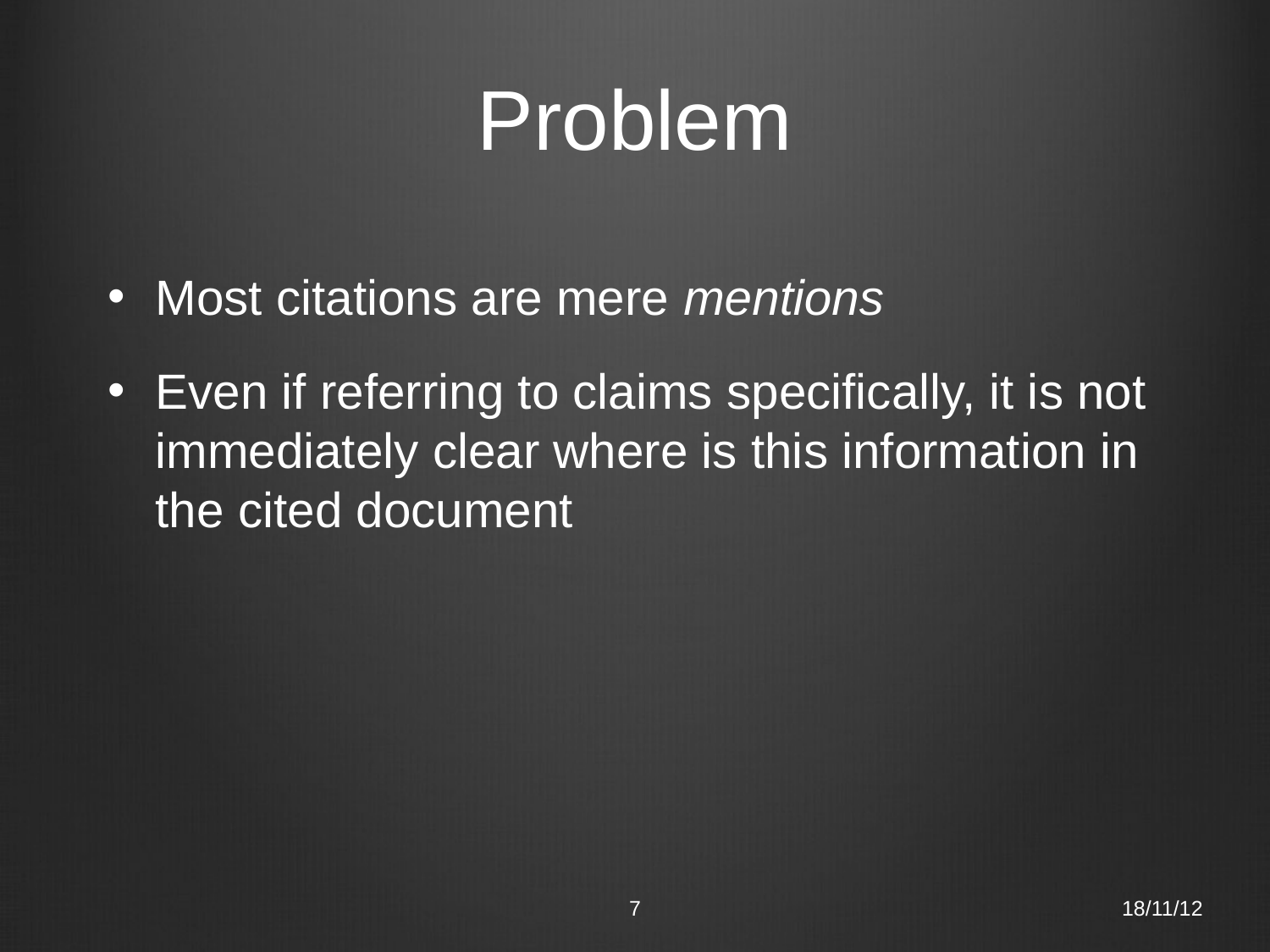

# Problem
Most citations are mere mentions
Even if referring to claims specifically, it is not immediately clear where is this information in the cited document

7
18/11/12